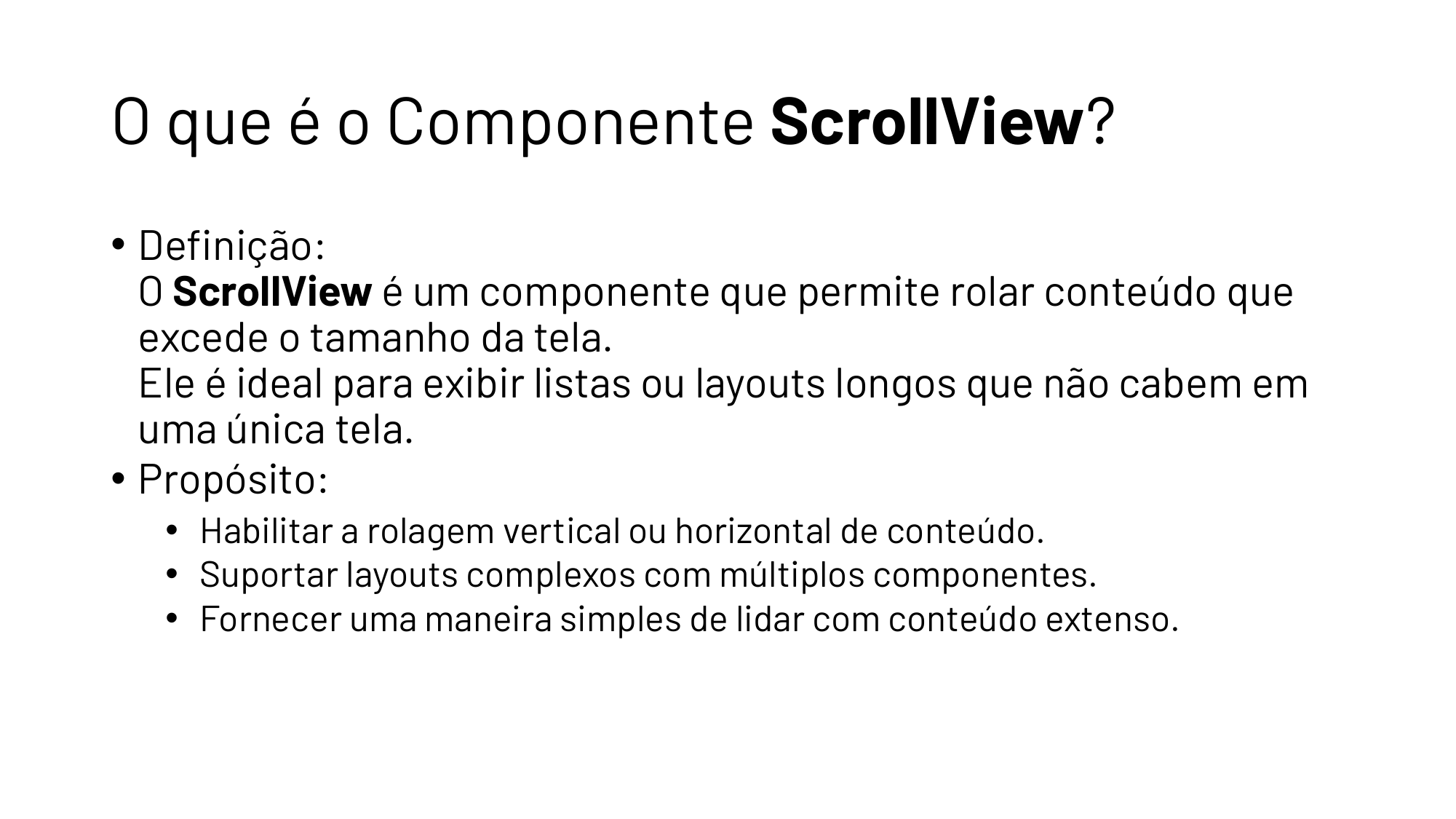

# O que é o Componente ScrollView?
Definição:
O ScrollView é um componente que permite rolar conteúdo que excede o tamanho da tela.
Ele é ideal para exibir listas ou layouts longos que não cabem em uma única tela.
Propósito:
Habilitar a rolagem vertical ou horizontal de conteúdo.
Suportar layouts complexos com múltiplos componentes.
Fornecer uma maneira simples de lidar com conteúdo extenso.